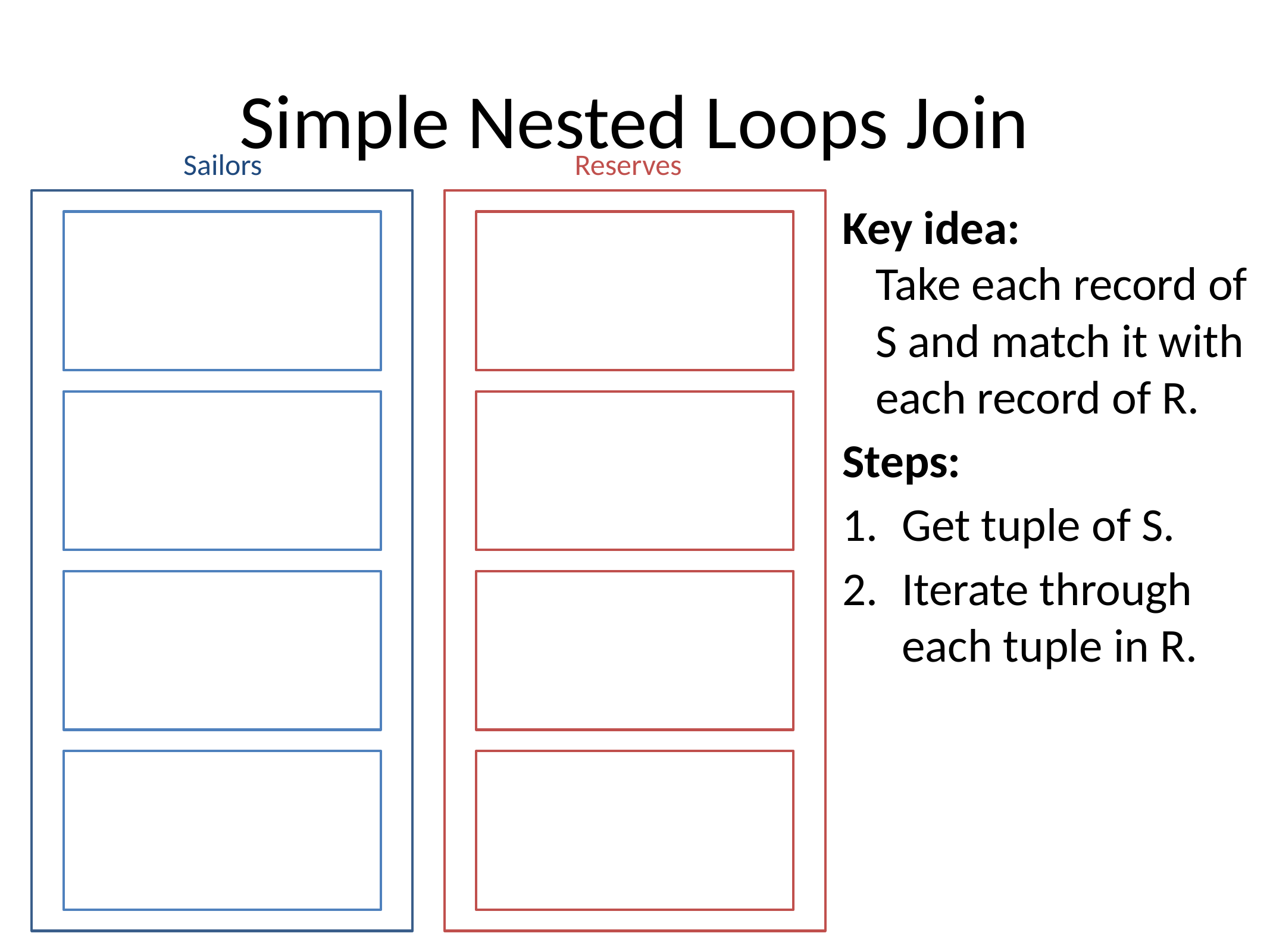

# Simple Nested Loops Join
Sailors
Reserves

Key idea:
Take each record of S and match it with each record of R.
Steps:
Get tuple of S.
Iterate through each tuple in R.